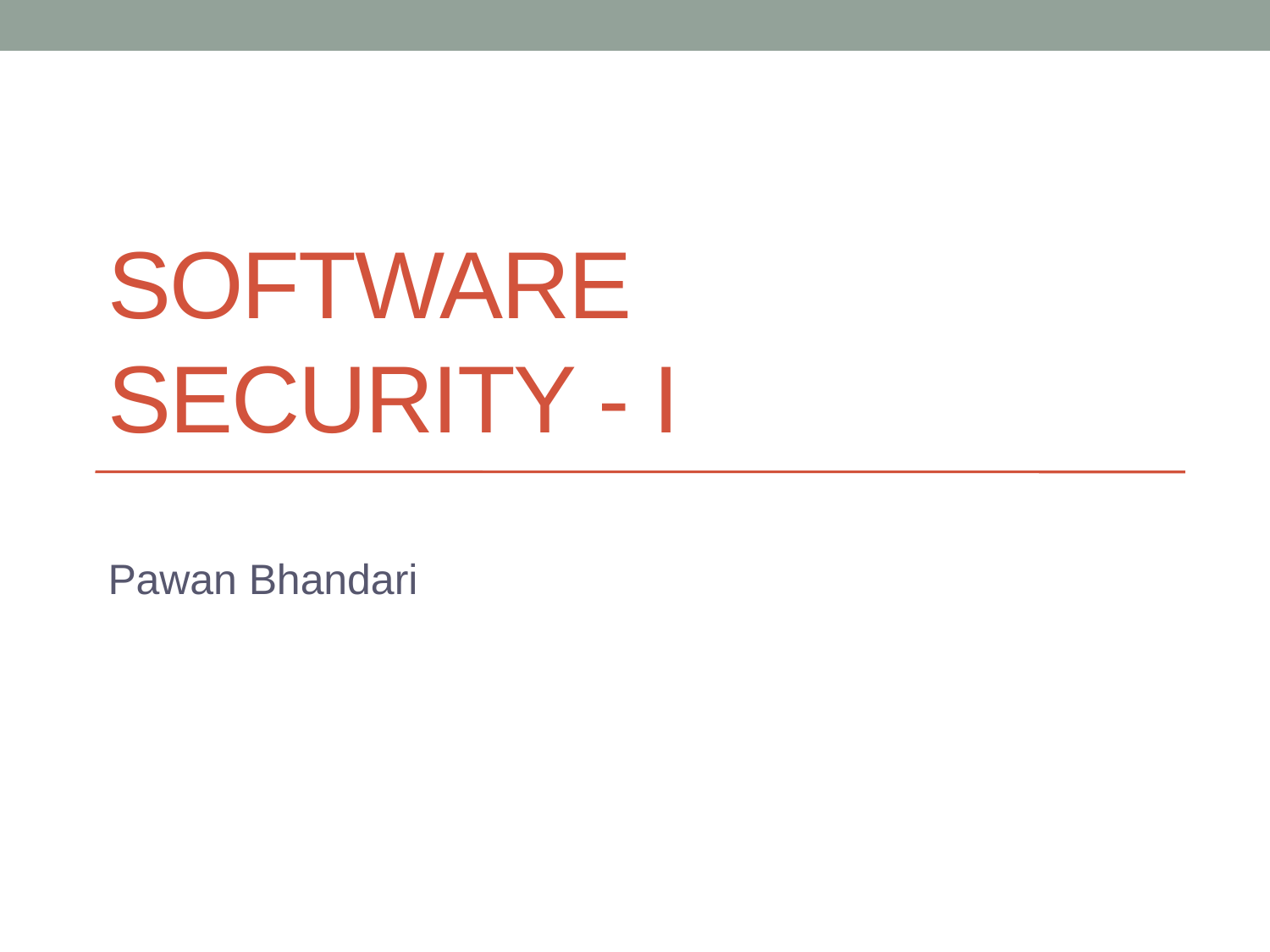

# Software Security - I

Pawan Bhandari